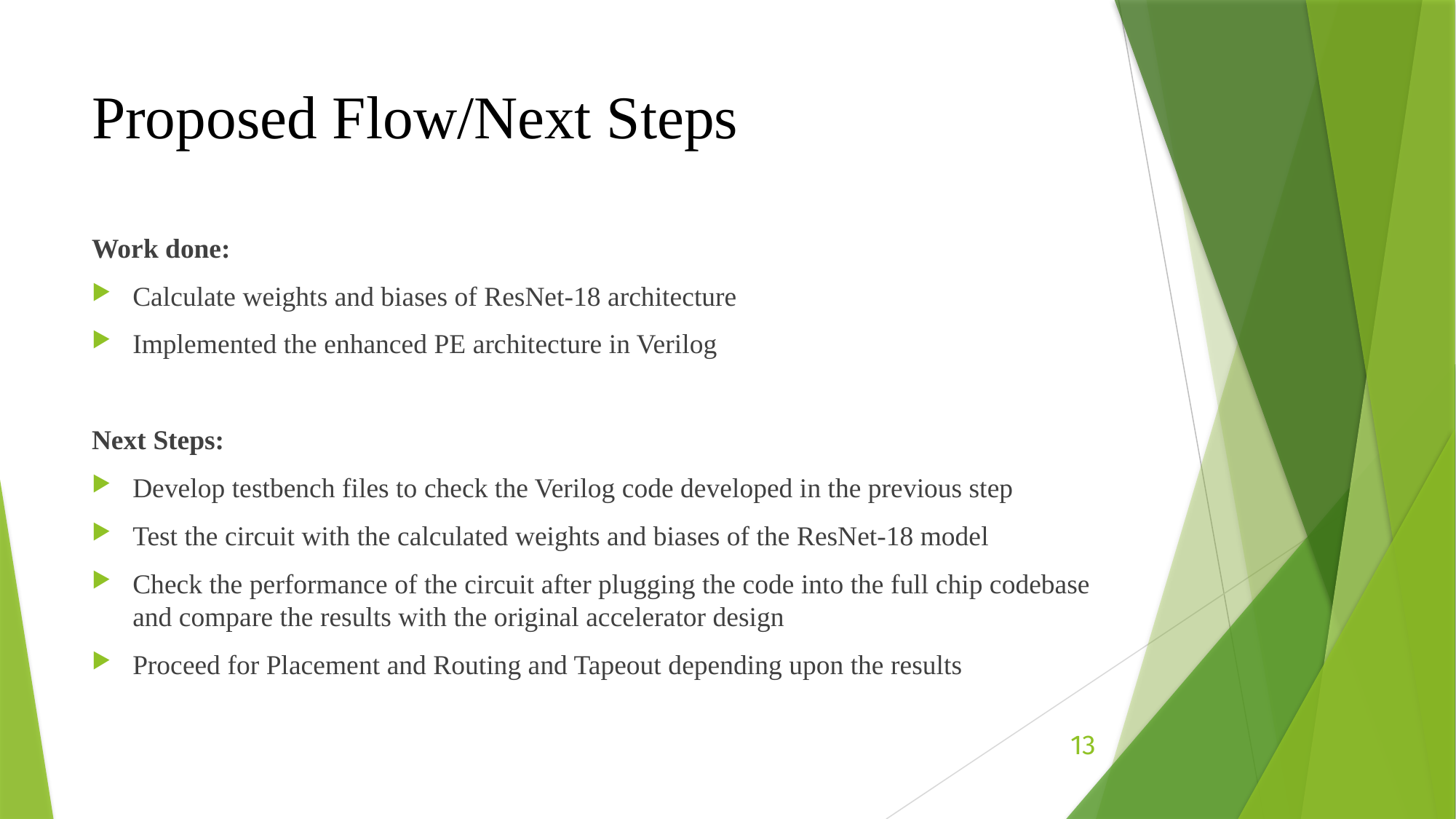

# Proposed Flow/Next Steps
Work done:
Calculate weights and biases of ResNet-18 architecture
Implemented the enhanced PE architecture in Verilog

Next Steps:
Develop testbench files to check the Verilog code developed in the previous step
Test the circuit with the calculated weights and biases of the ResNet-18 model
Check the performance of the circuit after plugging the code into the full chip codebase and compare the results with the original accelerator design
Proceed for Placement and Routing and Tapeout depending upon the results

13